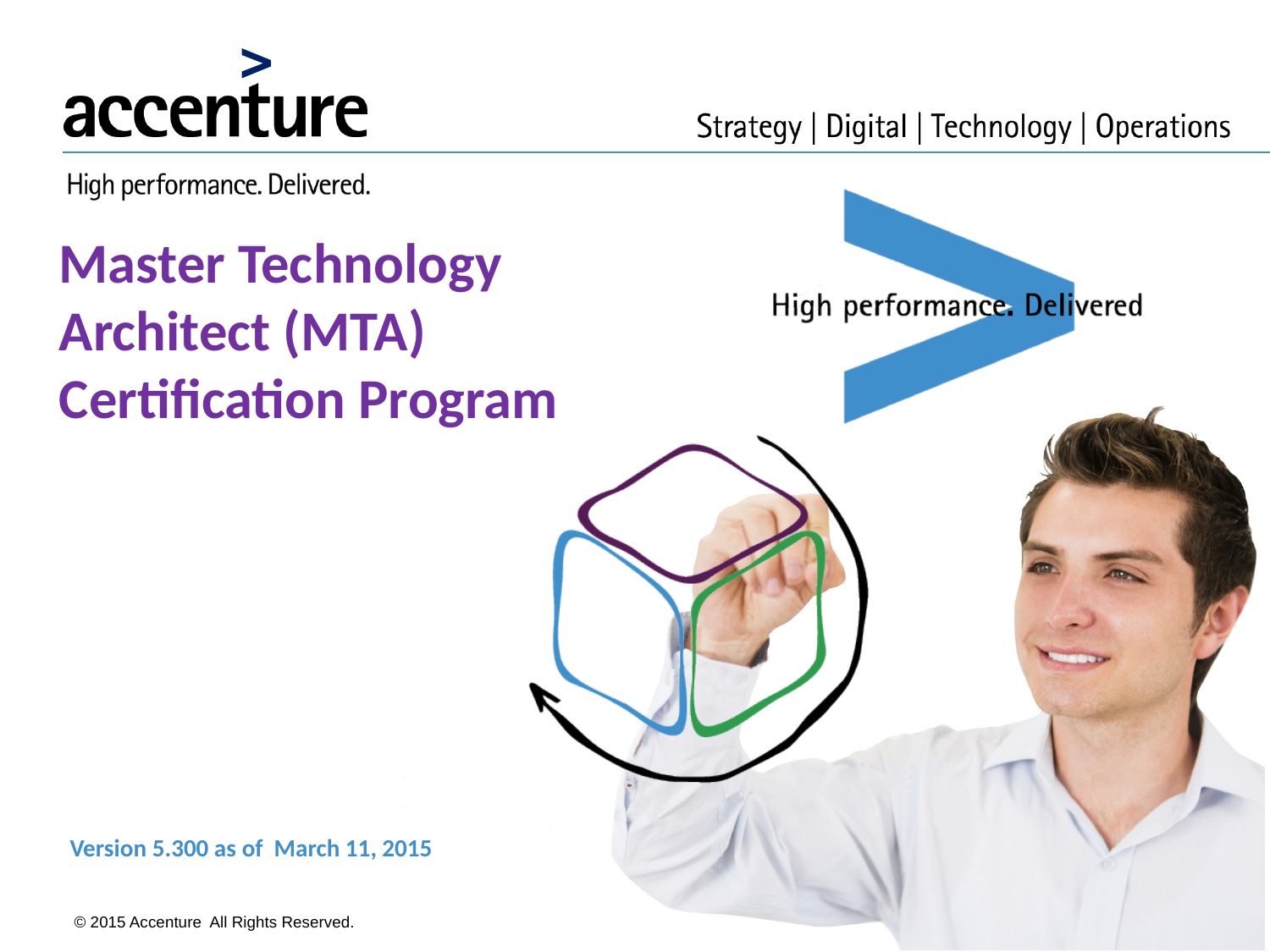

Master Technology Architect (MTA) Certification Program
Version 5.300 as of  March 11, 2015